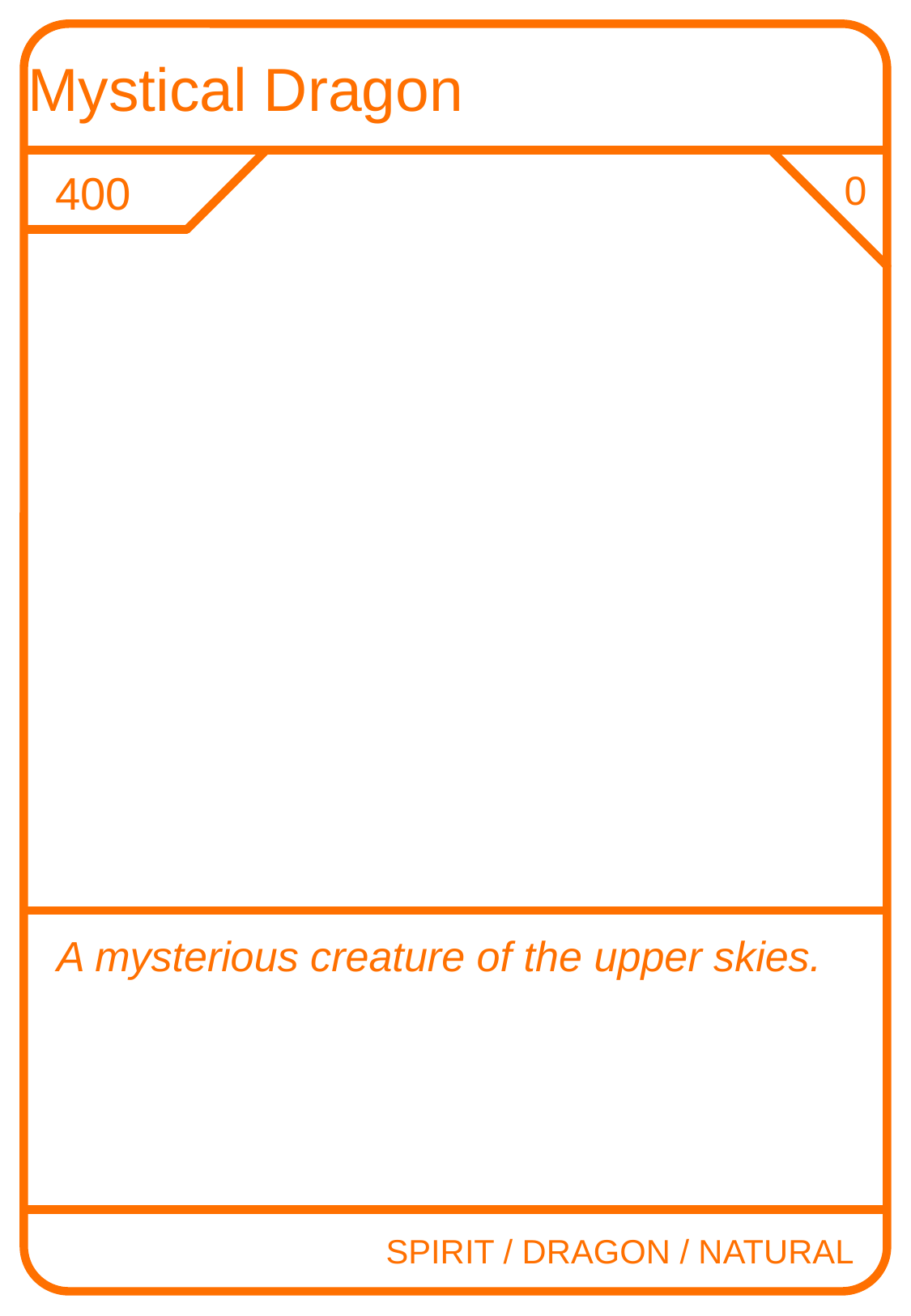

Mystical Dragon
400
0
A mysterious creature of the upper skies.
SPIRIT / DRAGON / NATURAL